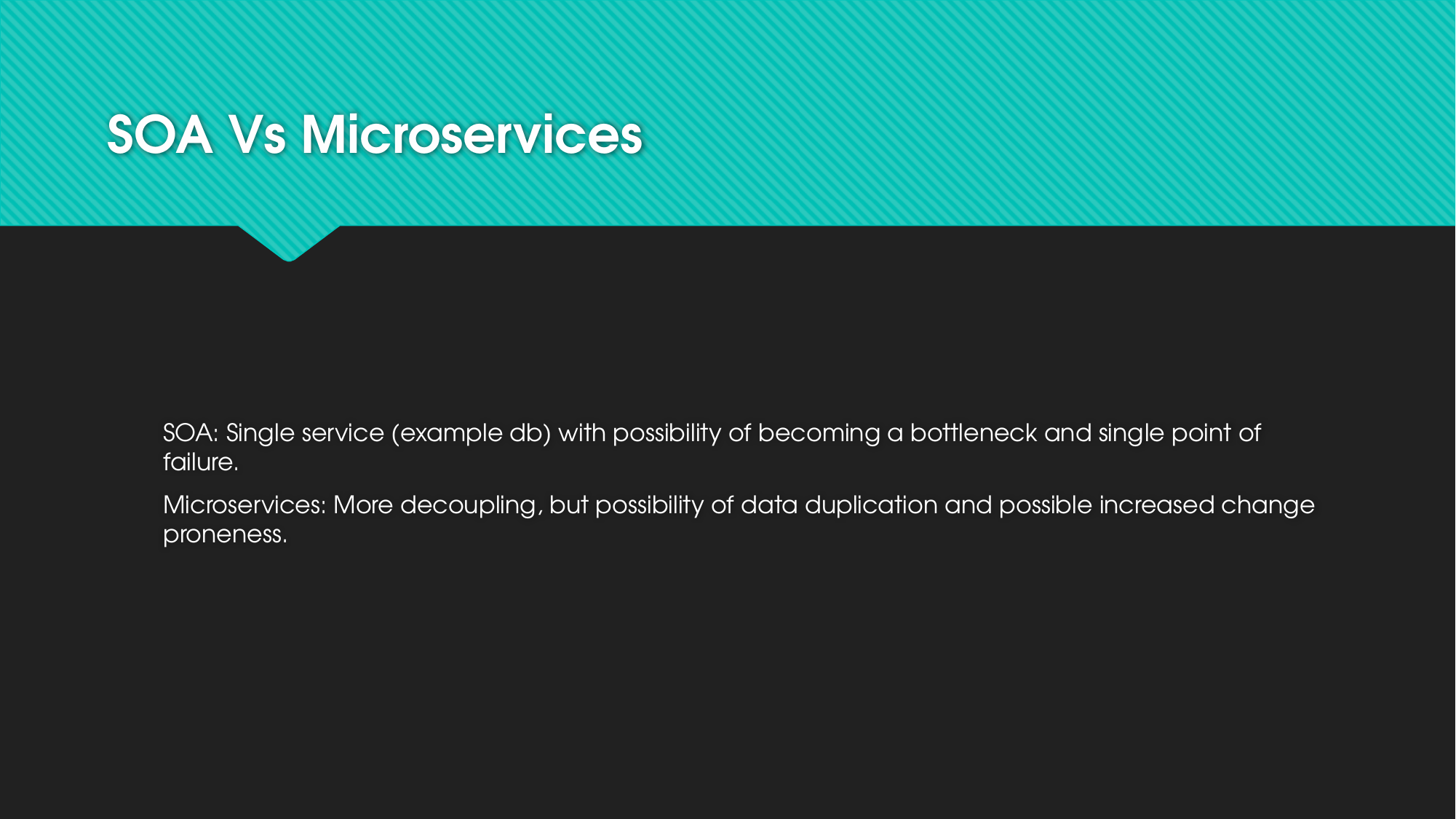

# SOA Vs Microservices
SOA: Single service (example db) with possibility of becoming a bottleneck and single point of failure.
Microservices: More decoupling, but possibility of data duplication and possible increased change proneness.